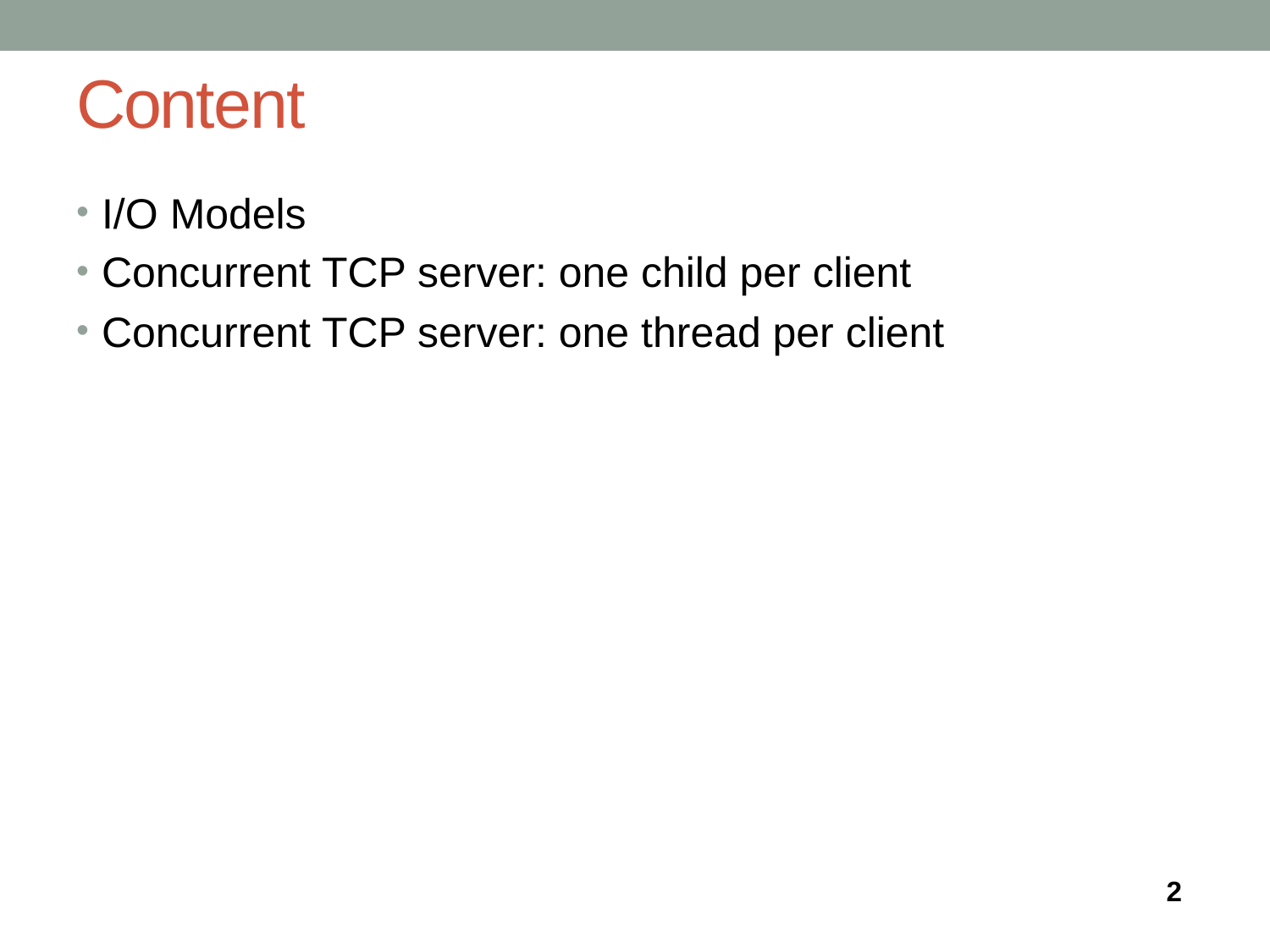

# Content
I/O Models
Concurrent TCP server: one child per client
Concurrent TCP server: one thread per client

2